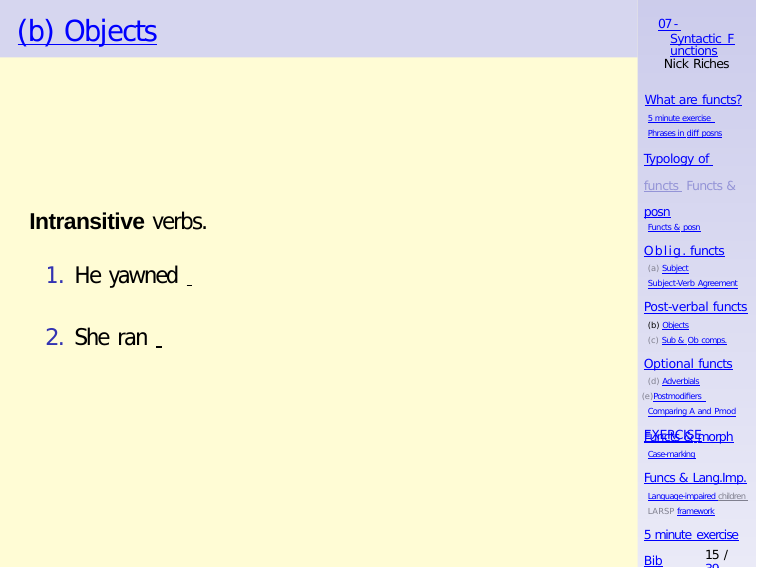

# (b) Objects
07 - Syntactic  Functions
Nick Riches

What are functs?
5 minute exercise  Phrases in diff posns
Typology of functs  Functs & posn
Functs & posn

Oblig. functs
Subject
Subject-Verb Agreement

Post-verbal functs
Objects
Sub & Ob comps.

Optional functs
Adverbials
Postmodifiers  Comparing A and Pmod

EXERCISE
Intransitive verbs.

He yawned
She ran
Functs & morph
Case-marking
Funcs & Lang.Imp.
Language-impaired children  LARSP framework
5 minute exercise
15 / 39
Bib